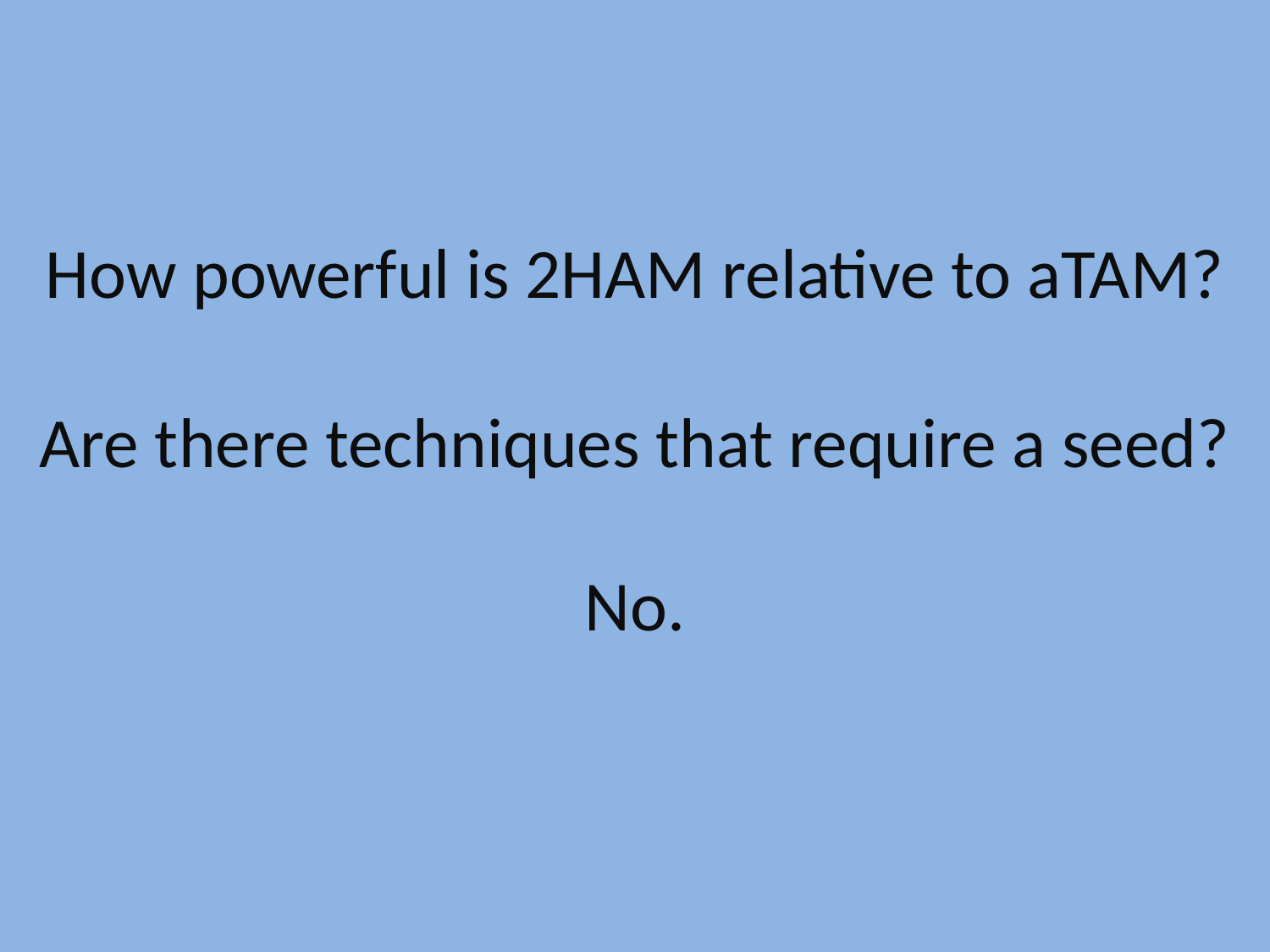

How powerful is 2HAM relative to aTAM?

Are there techniques that require a seed?

No.